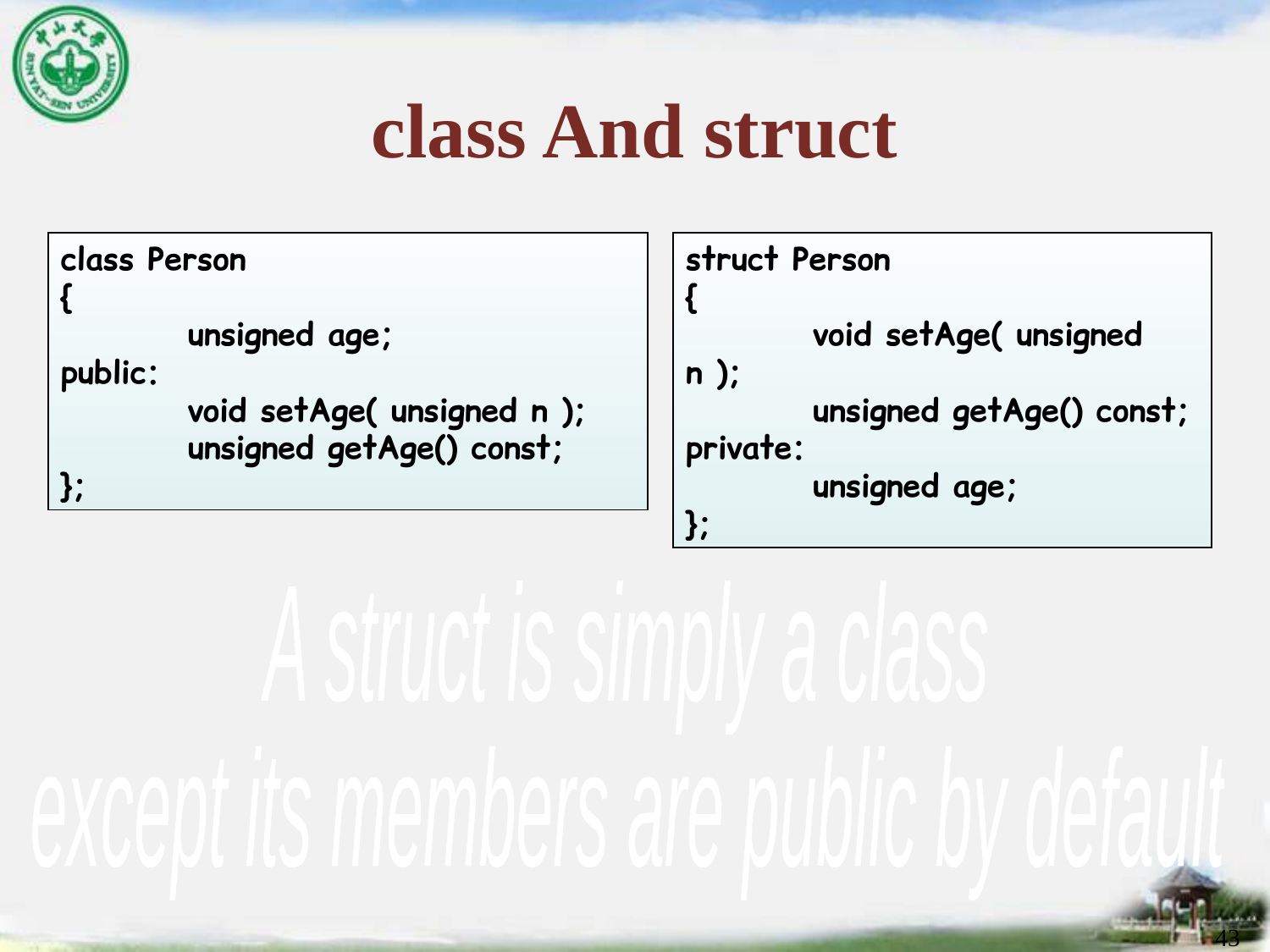

# class And struct
class Person
{
	unsigned age;
public:
	void setAge( unsigned n );
	unsigned getAge() const;
};
struct Person
{
	void setAge( unsigned n );
	unsigned getAge() const;
private:
	unsigned age;
};
A struct is simply a class
except its members are public by default
43